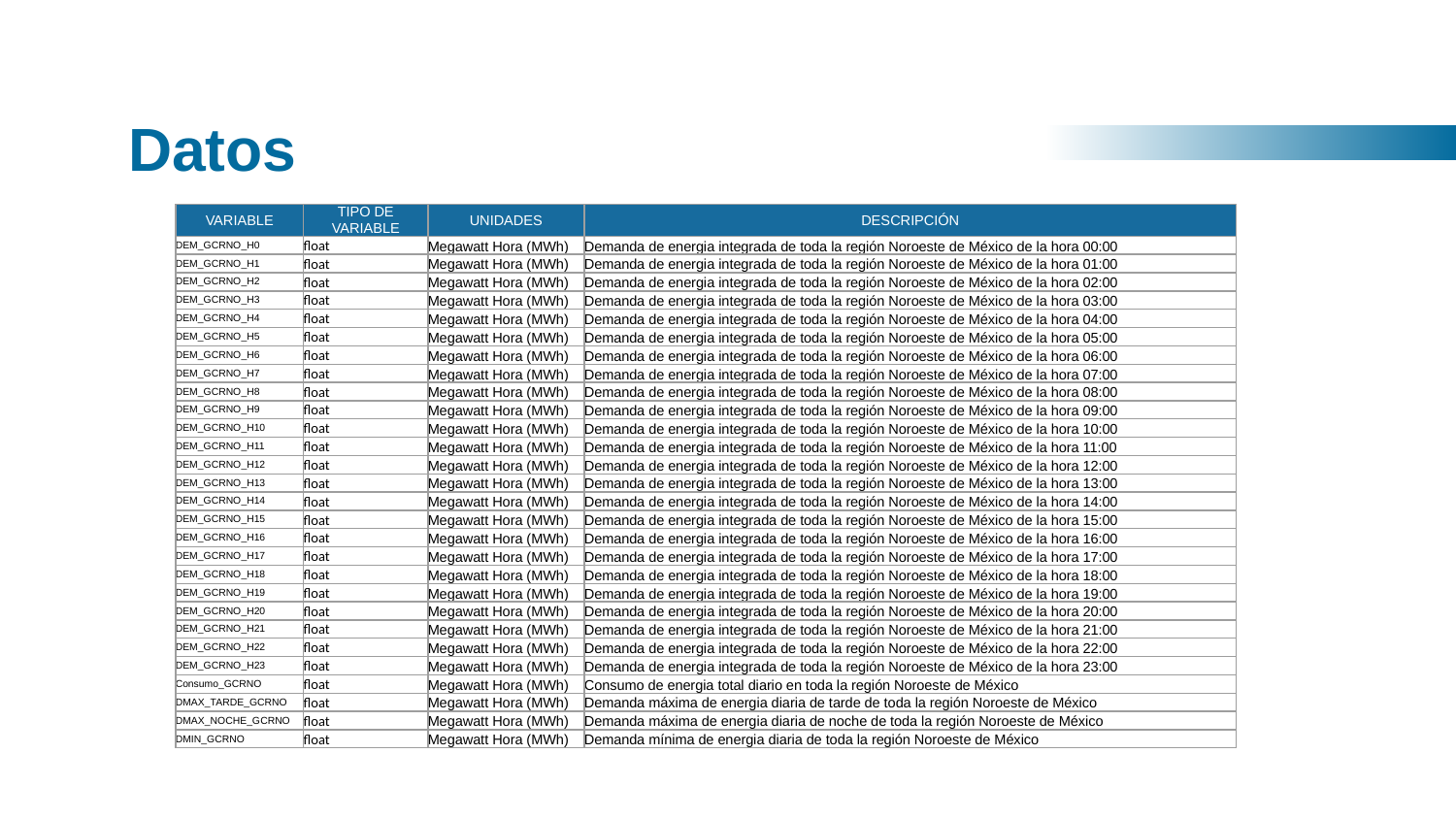

Datos
| VARIABLE | TIPO DE VARIABLE | UNIDADES | DESCRIPCIÓN |
| --- | --- | --- | --- |
| DEM\_GCRNO\_H0 | float | Megawatt Hora (MWh) | Demanda de energia integrada de toda la región Noroeste de México de la hora 00:00 |
| DEM\_GCRNO\_H1 | float | Megawatt Hora (MWh) | Demanda de energia integrada de toda la región Noroeste de México de la hora 01:00 |
| DEM\_GCRNO\_H2 | float | Megawatt Hora (MWh) | Demanda de energia integrada de toda la región Noroeste de México de la hora 02:00 |
| DEM\_GCRNO\_H3 | float | Megawatt Hora (MWh) | Demanda de energia integrada de toda la región Noroeste de México de la hora 03:00 |
| DEM\_GCRNO\_H4 | float | Megawatt Hora (MWh) | Demanda de energia integrada de toda la región Noroeste de México de la hora 04:00 |
| DEM\_GCRNO\_H5 | float | Megawatt Hora (MWh) | Demanda de energia integrada de toda la región Noroeste de México de la hora 05:00 |
| DEM\_GCRNO\_H6 | float | Megawatt Hora (MWh) | Demanda de energia integrada de toda la región Noroeste de México de la hora 06:00 |
| DEM\_GCRNO\_H7 | float | Megawatt Hora (MWh) | Demanda de energia integrada de toda la región Noroeste de México de la hora 07:00 |
| DEM\_GCRNO\_H8 | float | Megawatt Hora (MWh) | Demanda de energia integrada de toda la región Noroeste de México de la hora 08:00 |
| DEM\_GCRNO\_H9 | float | Megawatt Hora (MWh) | Demanda de energia integrada de toda la región Noroeste de México de la hora 09:00 |
| DEM\_GCRNO\_H10 | float | Megawatt Hora (MWh) | Demanda de energia integrada de toda la región Noroeste de México de la hora 10:00 |
| DEM\_GCRNO\_H11 | float | Megawatt Hora (MWh) | Demanda de energia integrada de toda la región Noroeste de México de la hora 11:00 |
| DEM\_GCRNO\_H12 | float | Megawatt Hora (MWh) | Demanda de energia integrada de toda la región Noroeste de México de la hora 12:00 |
| DEM\_GCRNO\_H13 | float | Megawatt Hora (MWh) | Demanda de energia integrada de toda la región Noroeste de México de la hora 13:00 |
| DEM\_GCRNO\_H14 | float | Megawatt Hora (MWh) | Demanda de energia integrada de toda la región Noroeste de México de la hora 14:00 |
| DEM\_GCRNO\_H15 | float | Megawatt Hora (MWh) | Demanda de energia integrada de toda la región Noroeste de México de la hora 15:00 |
| DEM\_GCRNO\_H16 | float | Megawatt Hora (MWh) | Demanda de energia integrada de toda la región Noroeste de México de la hora 16:00 |
| DEM\_GCRNO\_H17 | float | Megawatt Hora (MWh) | Demanda de energia integrada de toda la región Noroeste de México de la hora 17:00 |
| DEM\_GCRNO\_H18 | float | Megawatt Hora (MWh) | Demanda de energia integrada de toda la región Noroeste de México de la hora 18:00 |
| DEM\_GCRNO\_H19 | float | Megawatt Hora (MWh) | Demanda de energia integrada de toda la región Noroeste de México de la hora 19:00 |
| DEM\_GCRNO\_H20 | float | Megawatt Hora (MWh) | Demanda de energia integrada de toda la región Noroeste de México de la hora 20:00 |
| DEM\_GCRNO\_H21 | float | Megawatt Hora (MWh) | Demanda de energia integrada de toda la región Noroeste de México de la hora 21:00 |
| DEM\_GCRNO\_H22 | float | Megawatt Hora (MWh) | Demanda de energia integrada de toda la región Noroeste de México de la hora 22:00 |
| DEM\_GCRNO\_H23 | float | Megawatt Hora (MWh) | Demanda de energia integrada de toda la región Noroeste de México de la hora 23:00 |
| Consumo\_GCRNO | float | Megawatt Hora (MWh) | Consumo de energia total diario en toda la región Noroeste de México |
| DMAX\_TARDE\_GCRNO | float | Megawatt Hora (MWh) | Demanda máxima de energia diaria de tarde de toda la región Noroeste de México |
| DMAX\_NOCHE\_GCRNO | float | Megawatt Hora (MWh) | Demanda máxima de energia diaria de noche de toda la región Noroeste de México |
| DMIN\_GCRNO | float | Megawatt Hora (MWh) | Demanda mínima de energia diaria de toda la región Noroeste de México |